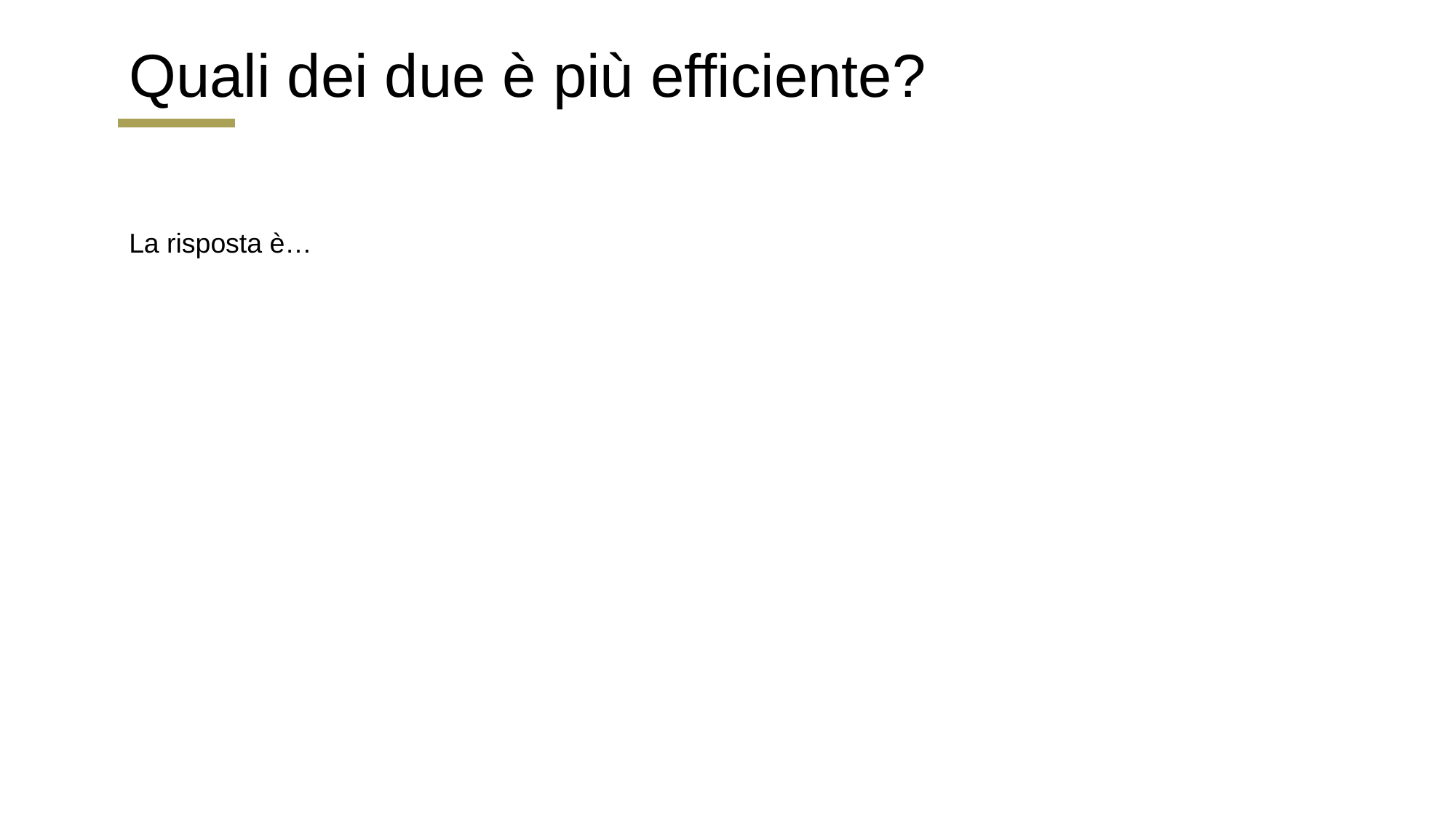

# Quali dei due è più efficiente?
La risposta è…